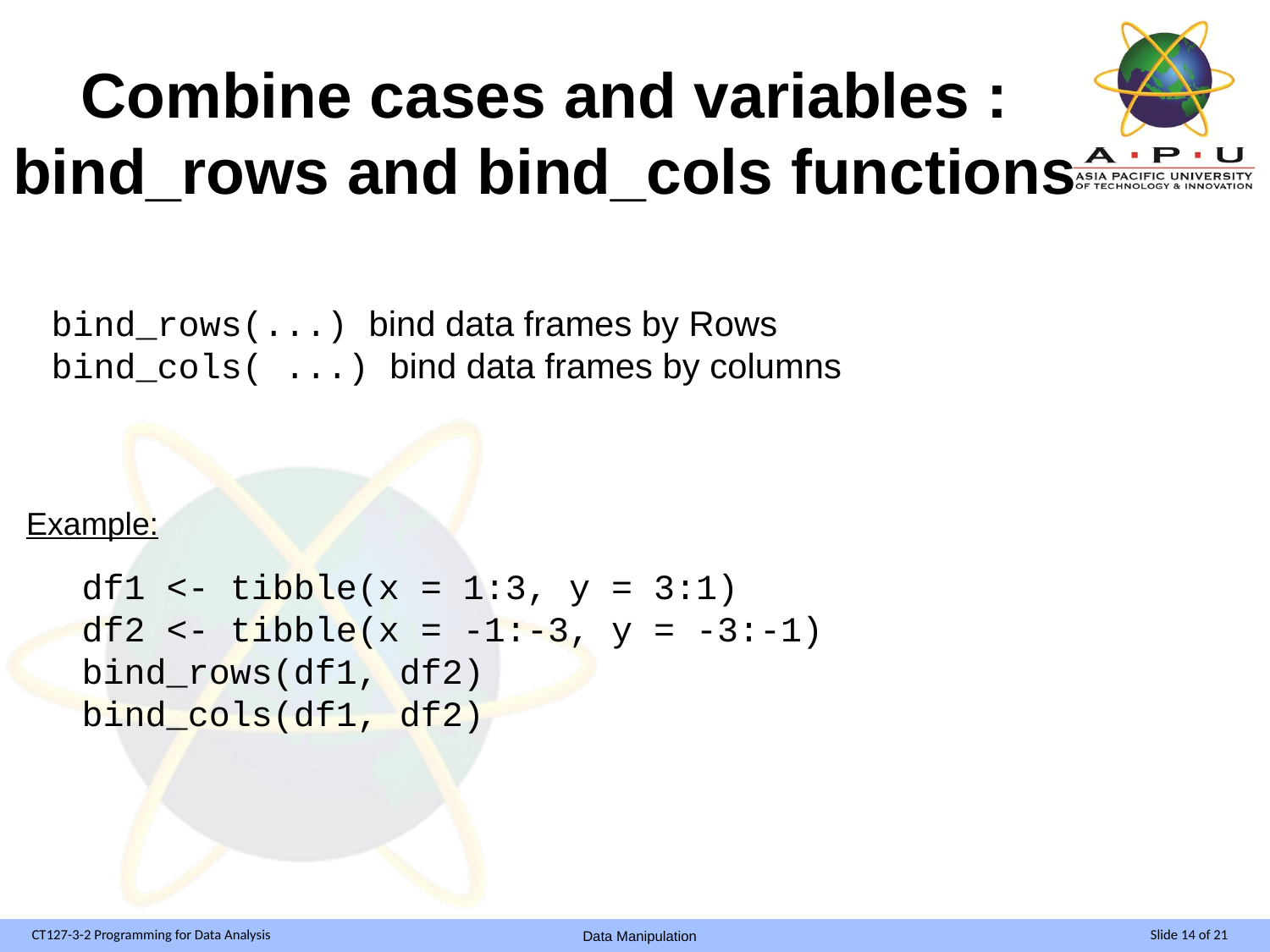

# Combine cases and variables : bind_rows and bind_cols functions
bind_rows(...) bind data frames by Rows
bind_cols( ...) bind data frames by columns
Example:
df1 <- tibble(x = 1:3, y = 3:1)
df2 <- tibble(x = -1:-3, y = -3:-1)
bind_rows(df1, df2)
bind_cols(df1, df2)